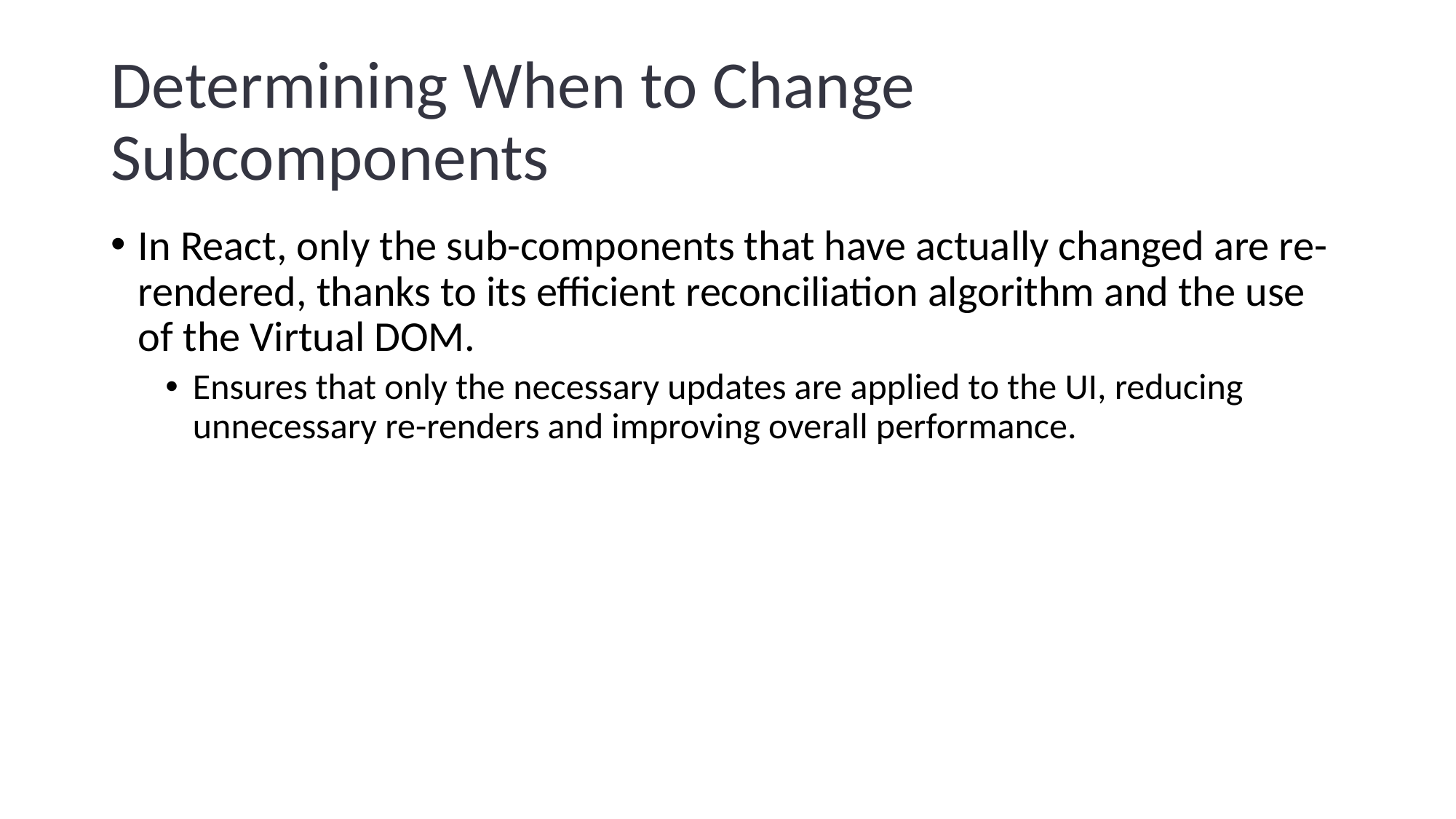

# Determining When to Change Subcomponents
In React, only the sub-components that have actually changed are re-rendered, thanks to its efficient reconciliation algorithm and the use of the Virtual DOM.
Ensures that only the necessary updates are applied to the UI, reducing unnecessary re-renders and improving overall performance.